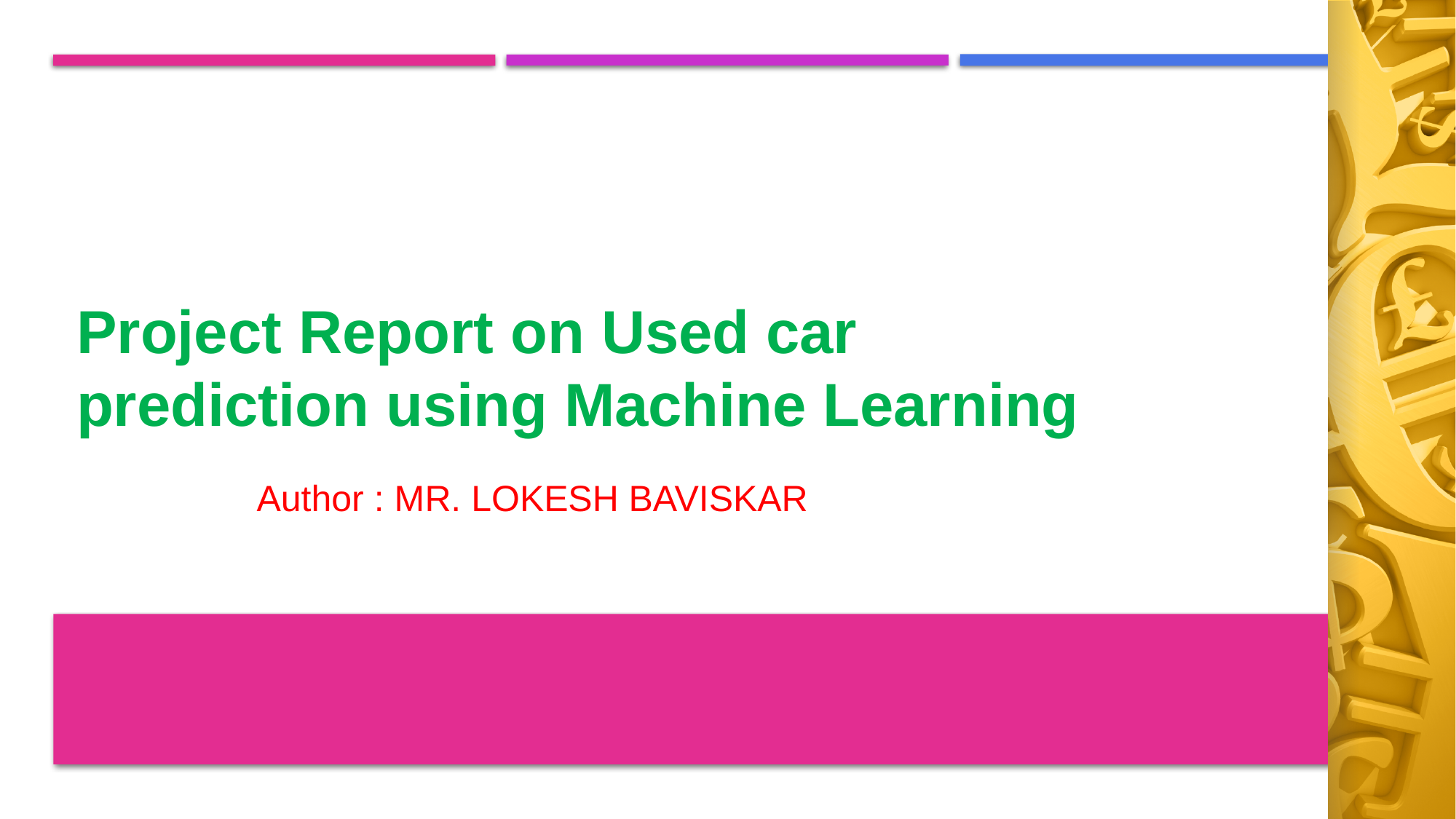

# Project Report on Used car prediction using Machine Learning
                      Author : MR. LOKESH BAVISKAR